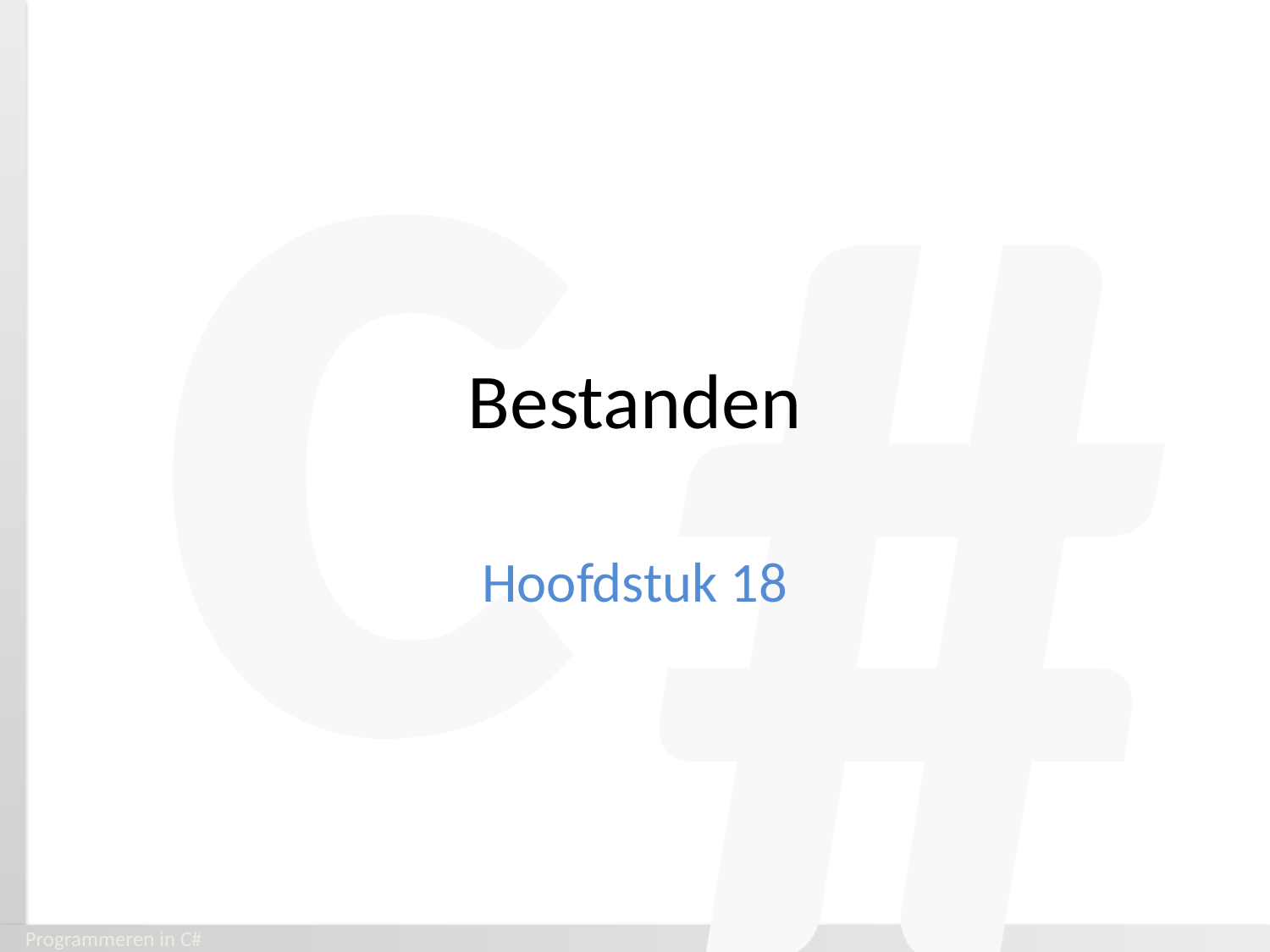

# Bestanden
Hoofdstuk 18
Programmeren in C#